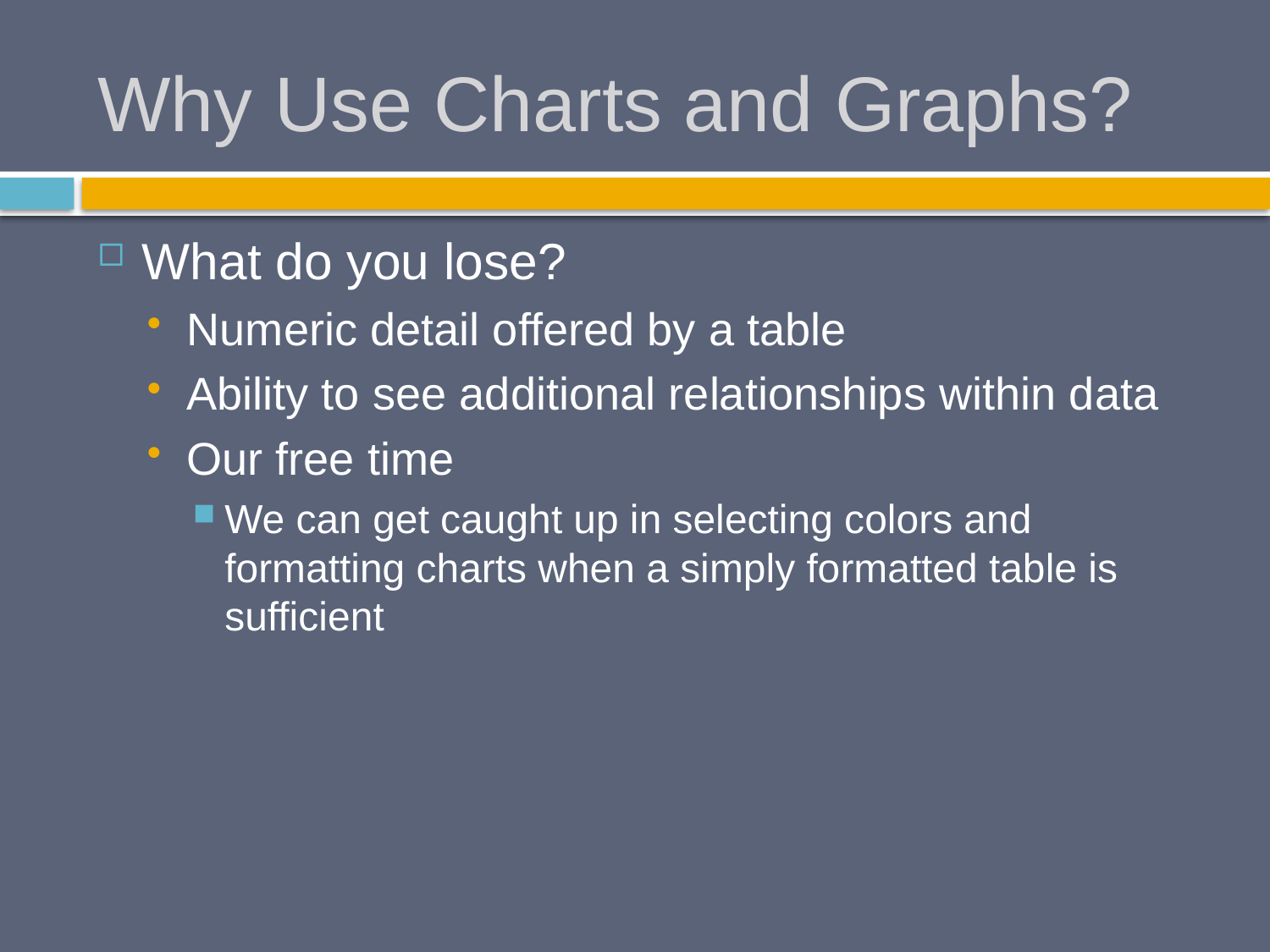

# Why Use Charts and Graphs?
What do you lose?
Numeric detail offered by a table
Ability to see additional relationships within data
Our free time
We can get caught up in selecting colors and formatting charts when a simply formatted table is sufficient